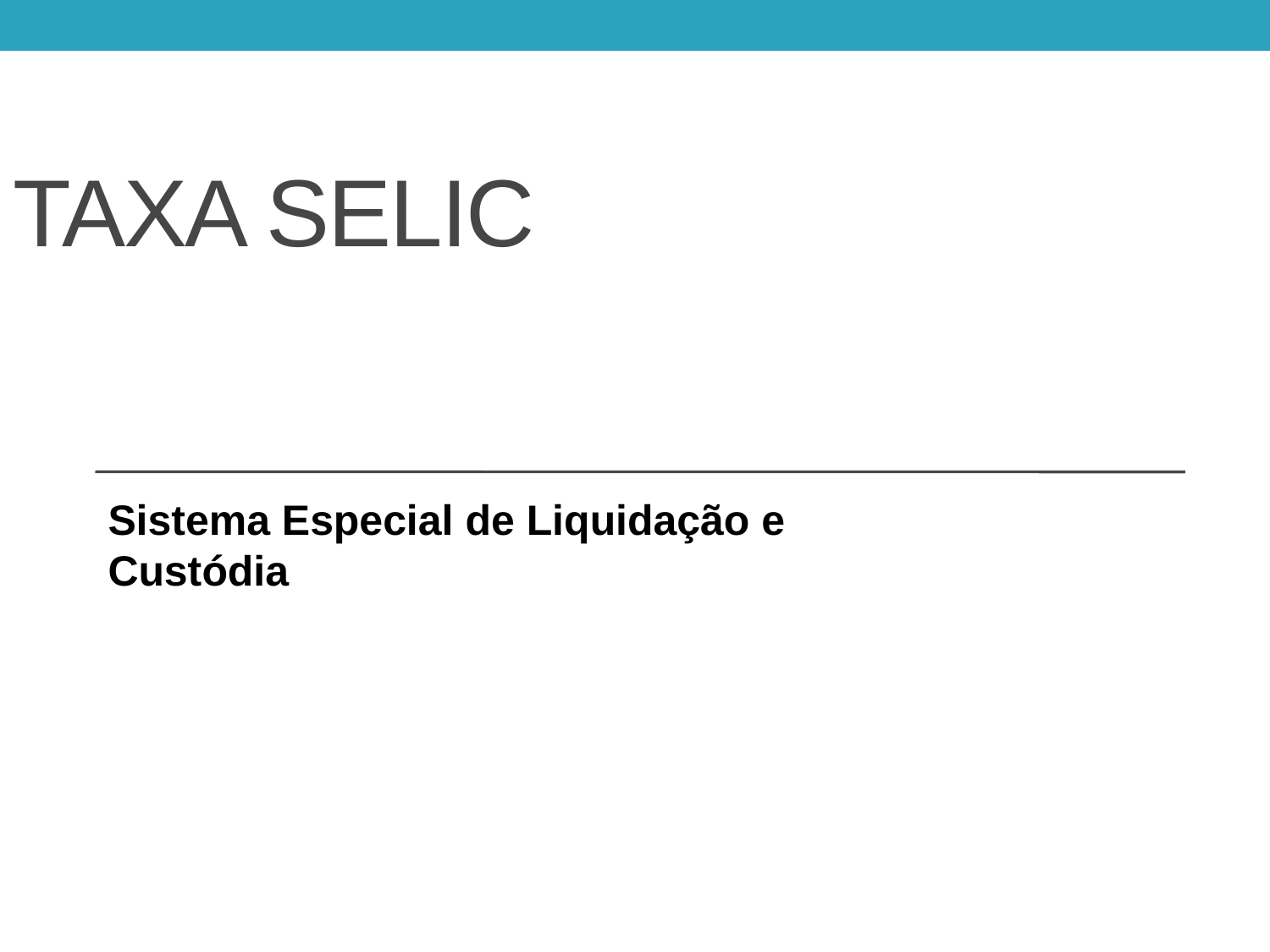

# TAXA SELIC
Sistema Especial de Liquidação e Custódia